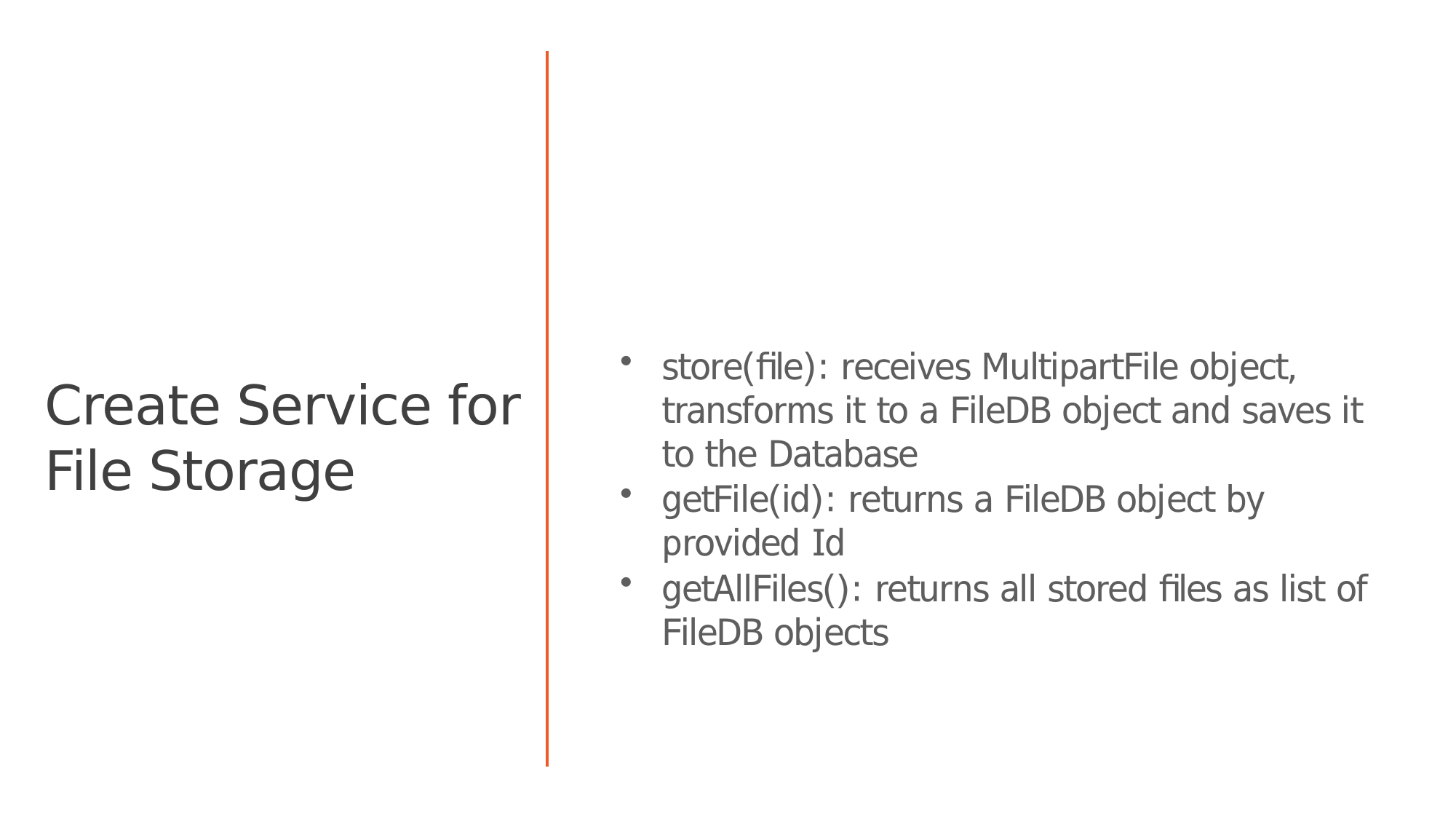

9

store(file): receives MultipartFile object, transforms it to a FileDB object and saves it to the Database
getFile(id): returns a FileDB object by provided Id
getAllFiles(): returns all stored files as list of FileDB objects
Create Service for File Storage